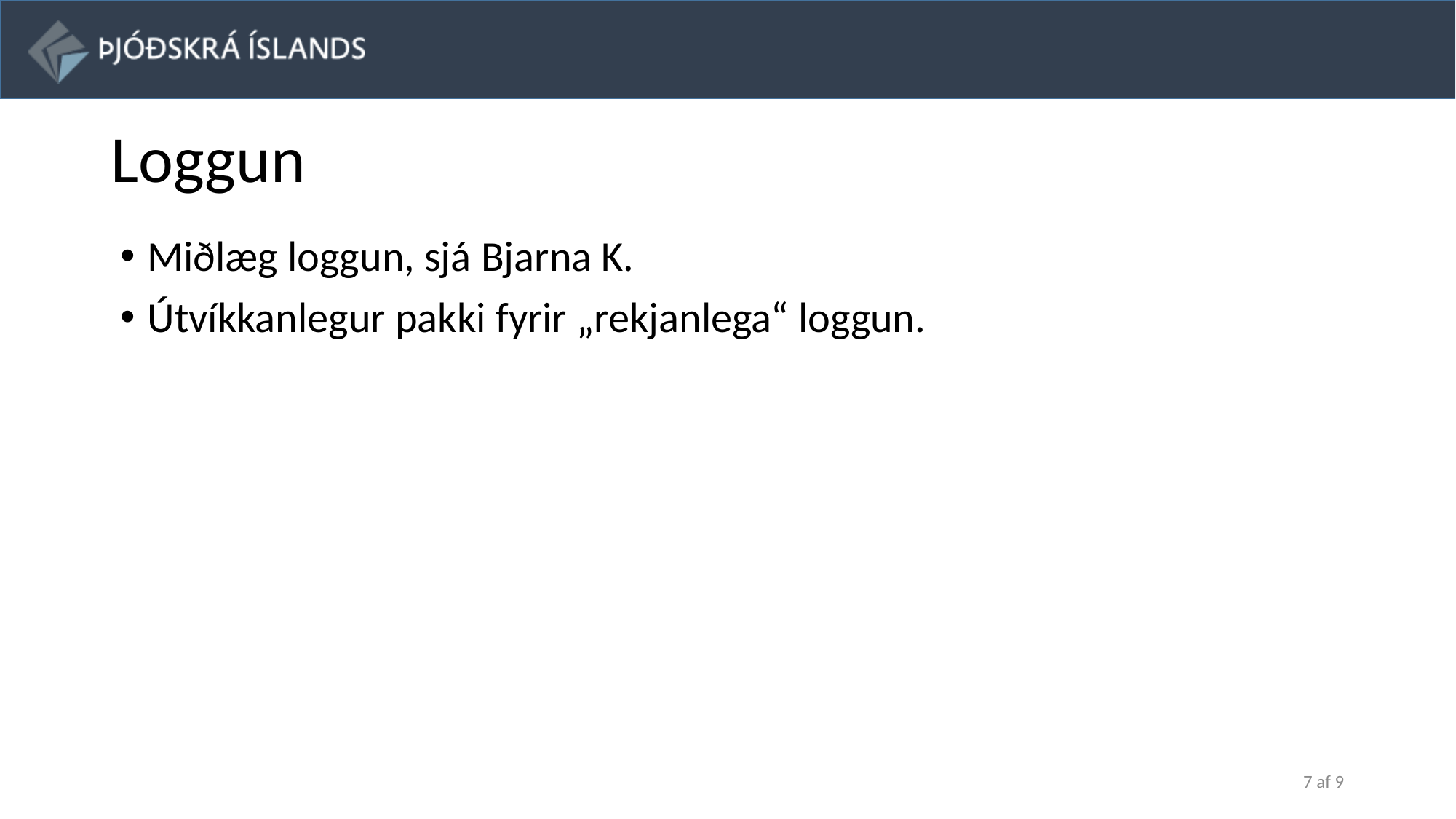

# Loggun
Miðlæg loggun, sjá Bjarna K.
Útvíkkanlegur pakki fyrir „rekjanlega“ loggun.

7